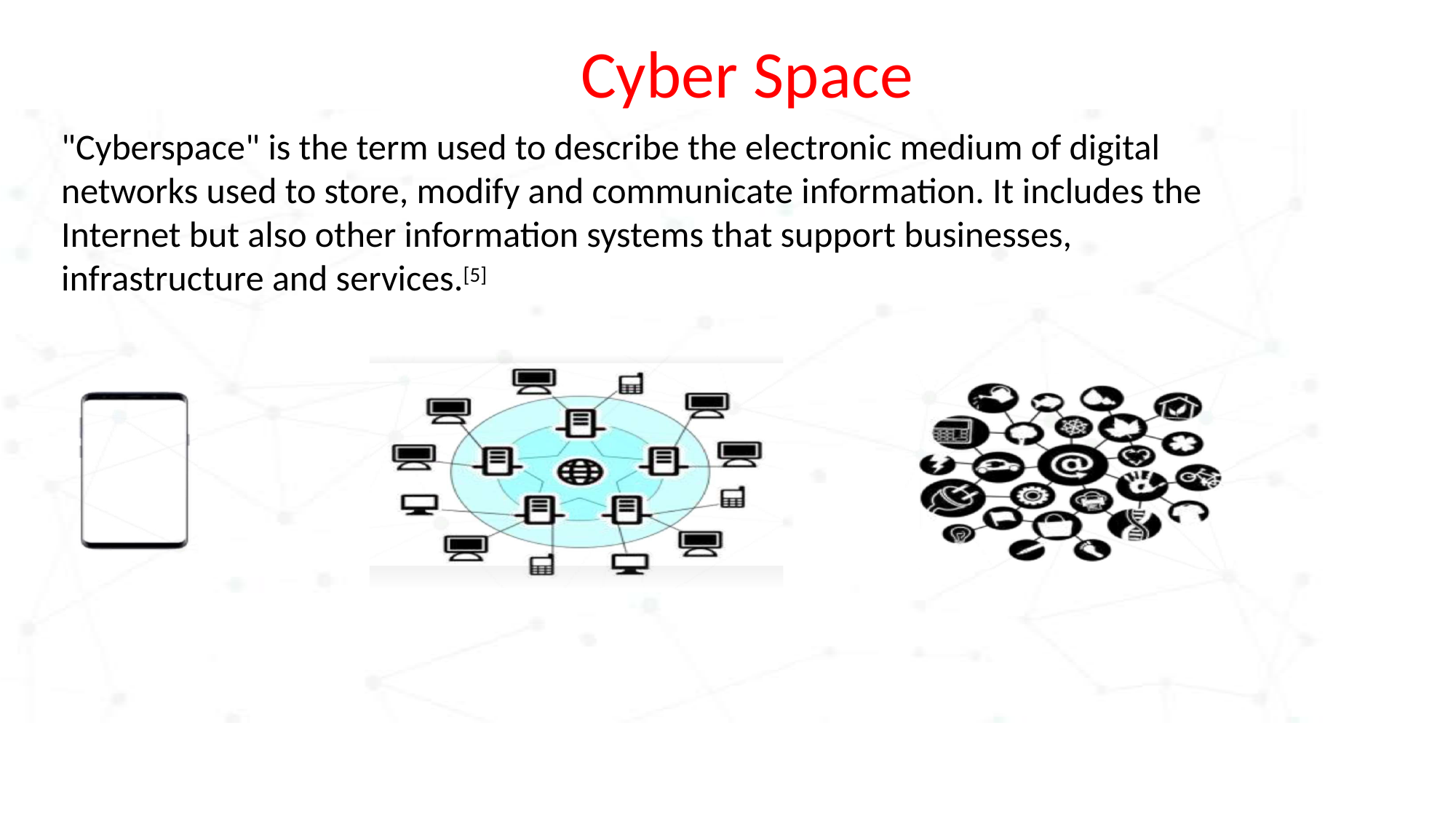

# Cyber Space

"Cyberspace" is the term used to describe the electronic medium of digital networks used to store, modify and communicate information. It includes the Internet but also other information systems that support businesses, infrastructure and services.[5]